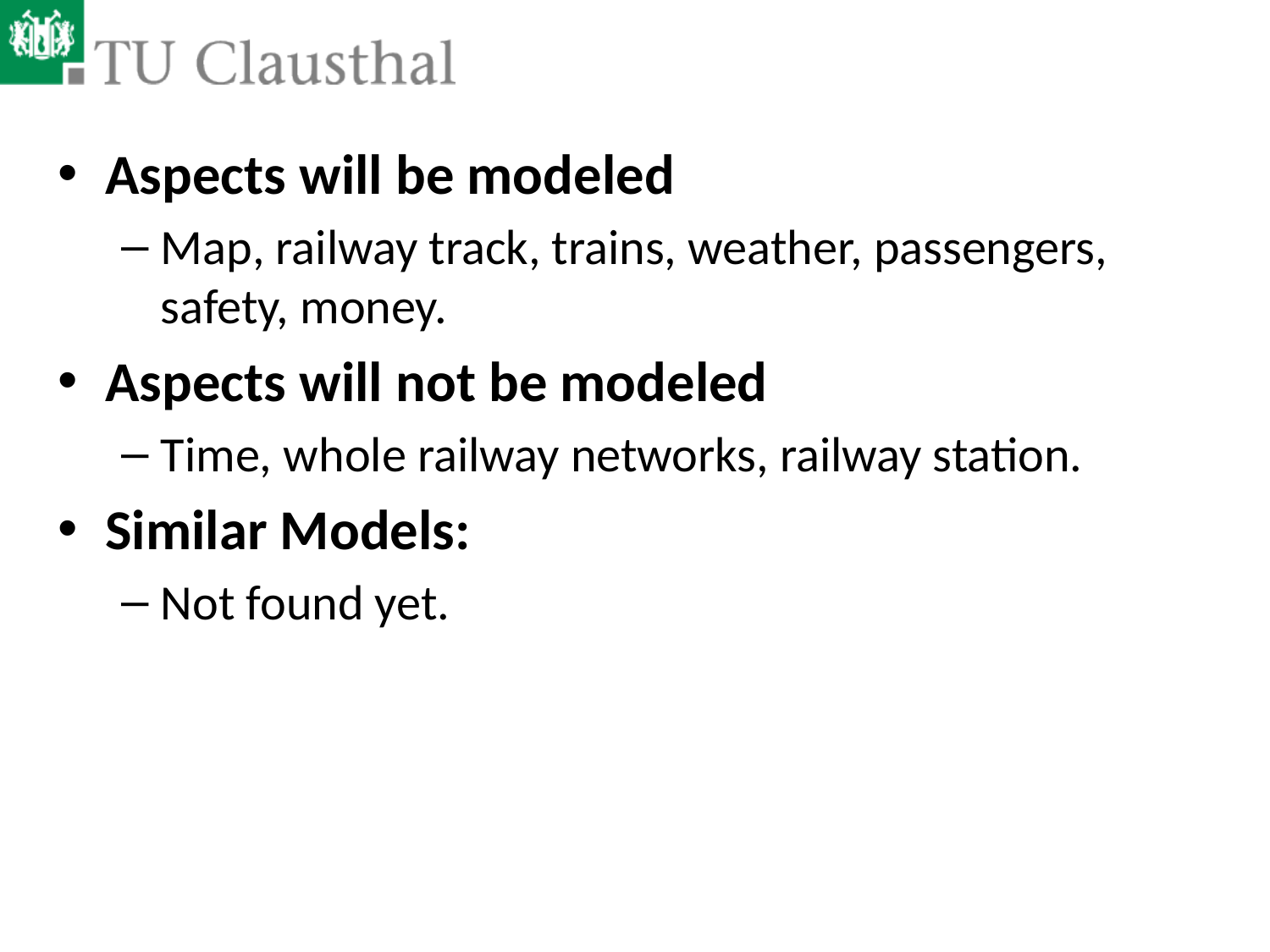

Aspects will be modeled
Map, railway track, trains, weather, passengers, safety, money.
Aspects will not be modeled
Time, whole railway networks, railway station.
Similar Models:
Not found yet.